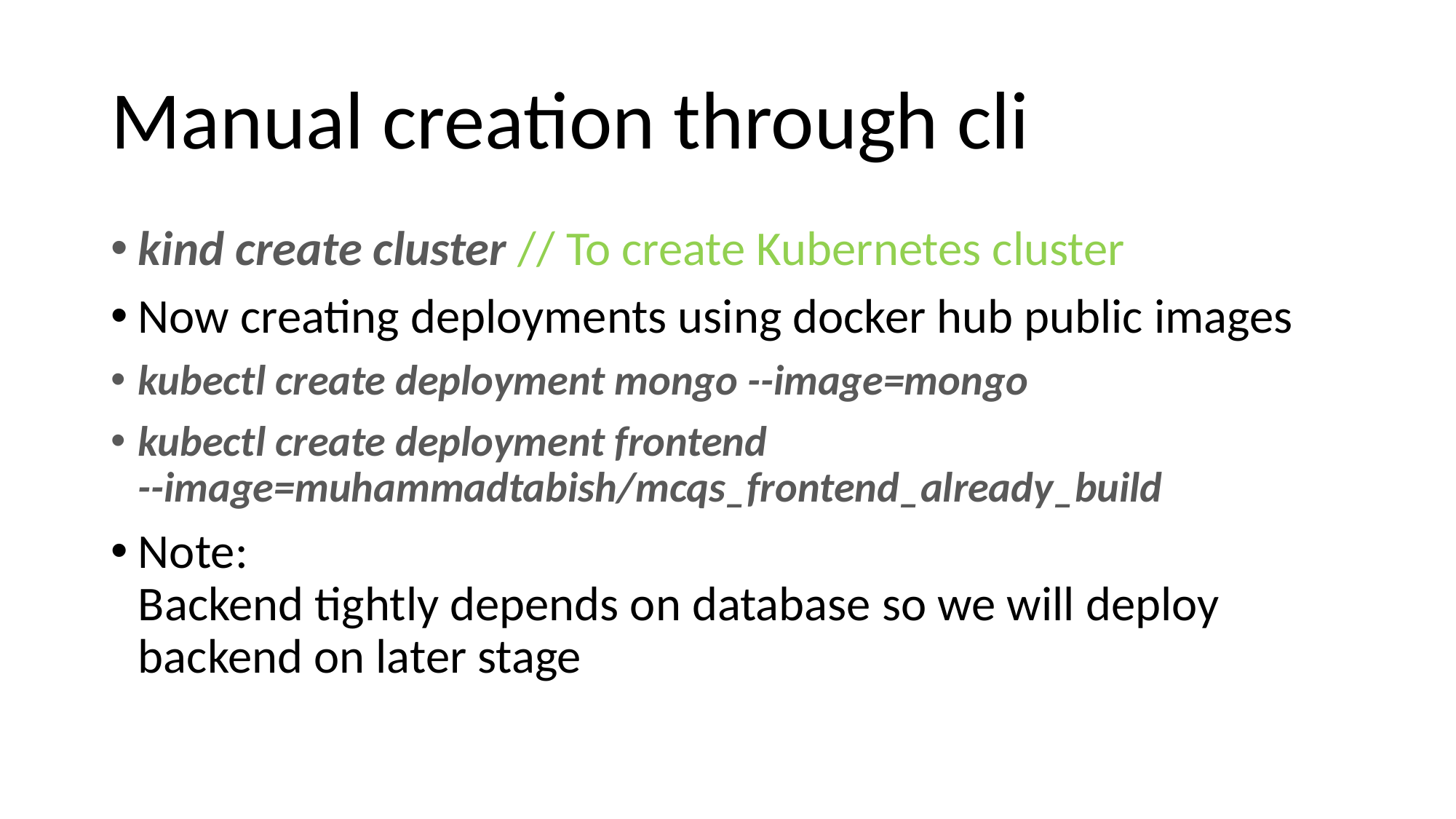

# Manual creation through cli
kind create cluster // To create Kubernetes cluster
Now creating deployments using docker hub public images
kubectl create deployment mongo --image=mongo
kubectl create deployment frontend --image=muhammadtabish/mcqs_frontend_already_build
Note:
Backend tightly depends on database so we will deploy backend on later stage